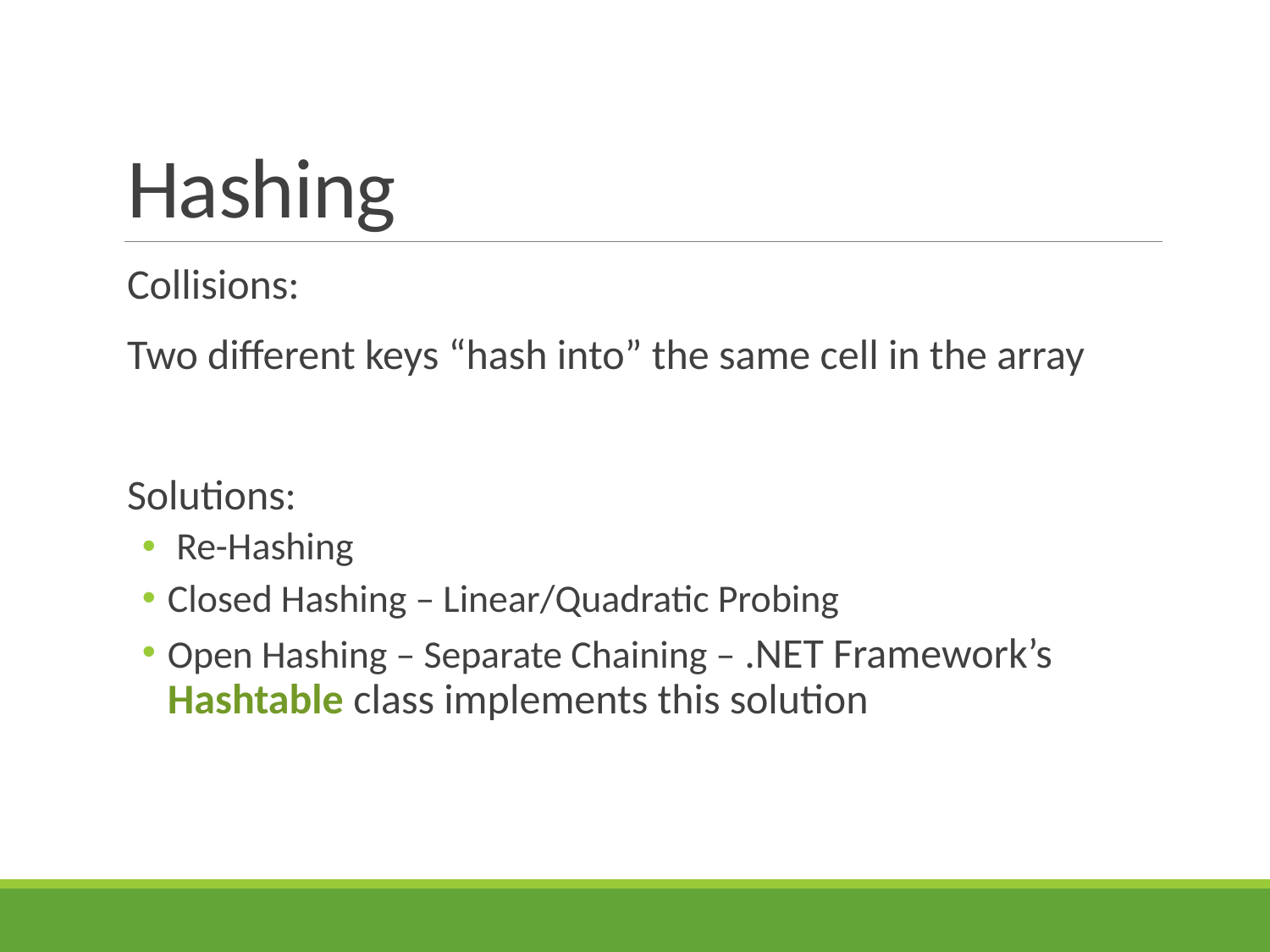

# Hashing
Collisions:
Two different keys “hash into” the same cell in the array

Solutions:
 Re-Hashing
Closed Hashing – Linear/Quadratic Probing
Open Hashing – Separate Chaining – .NET Framework’s Hashtable class implements this solution